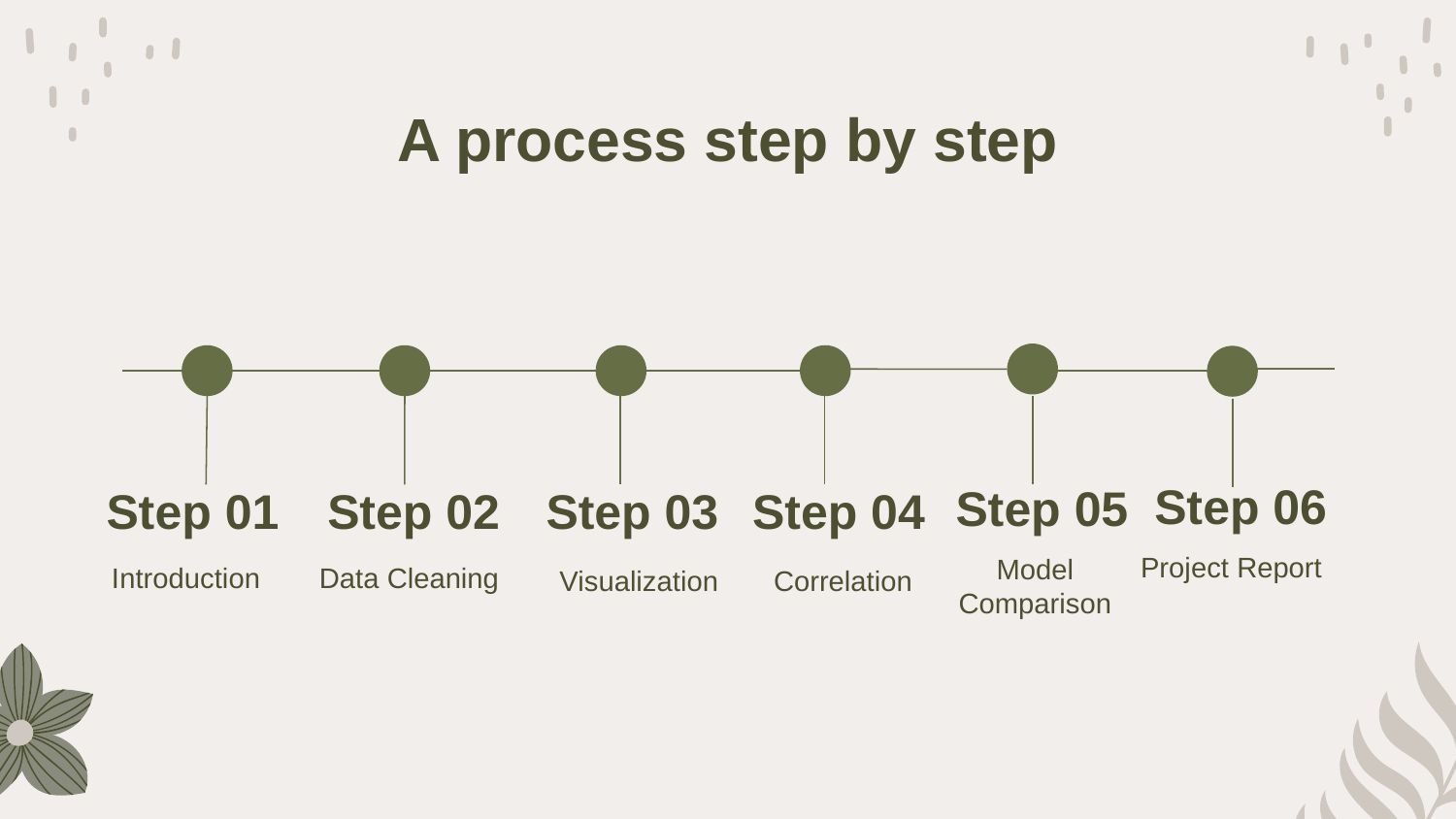

# A process step by step

Step 06
Step 05
Step 01
Step 02
Step 03
Step 04
Project Report
Model Comparison
Introduction
Data Cleaning
Correlation
Visualization